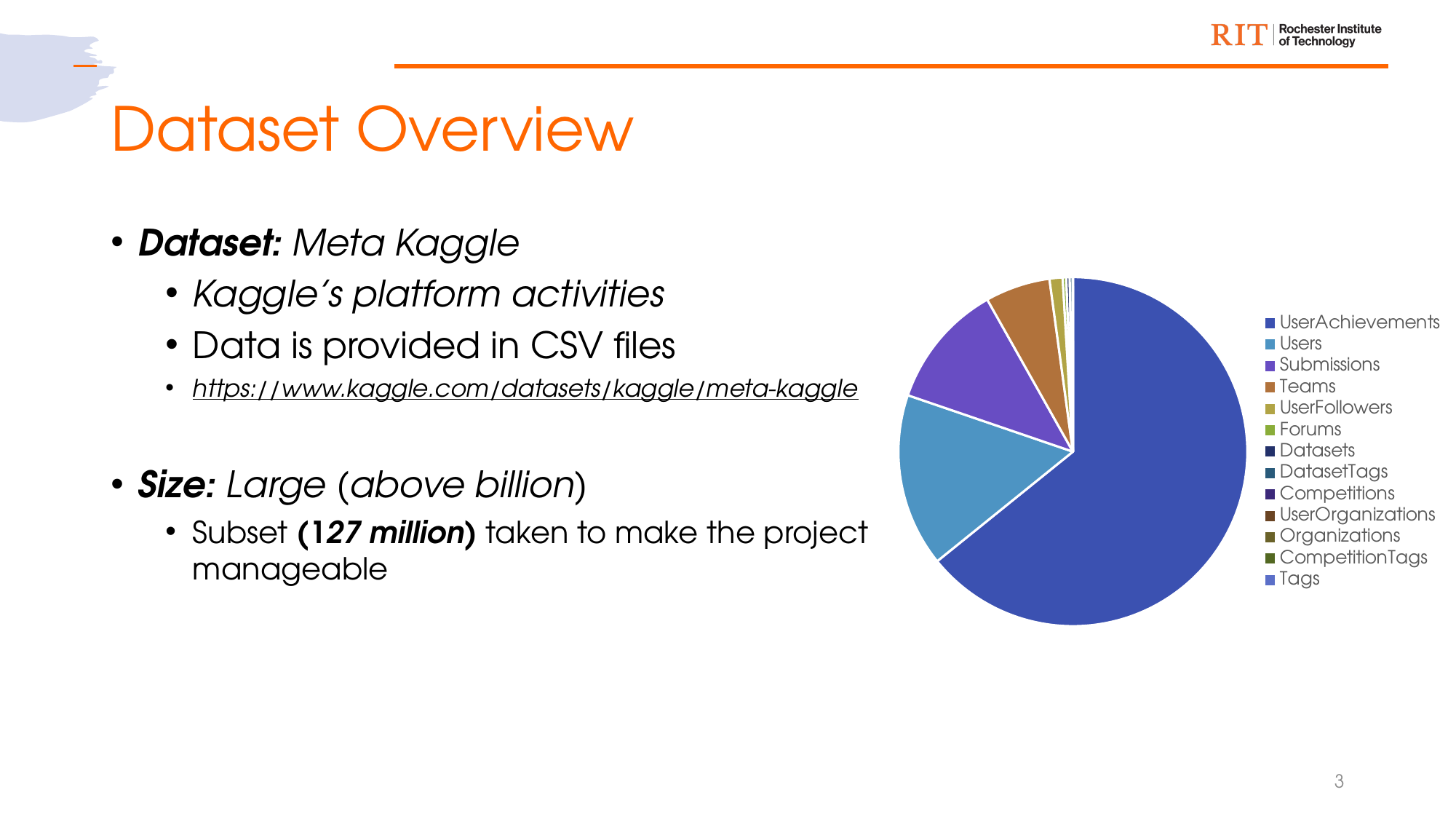

# Dataset Overview

### Chart

| Category | Column1 |
|---|---|
| UserAchievements | 81940708.0 |
| Users | 20485253.0 |
| Submissions | 14801034.0 |
| Teams | 7675480.0 |
| UserFollowers | 1552414.0 |
| Forums | 421293.0 |
| Datasets | 397793.0 |
| DatasetTags | 366505.0 |
| Competitions | 5695.0 |
| UserOrganizations | 2950.0 |
| Organizations | 1601.0 |
| CompetitionTags | 1046.0 |
| Tags | 821.0 |
Dataset: Meta Kaggle
Kaggle’s platform activities
Data is provided in CSV files
https://www.kaggle.com/datasets/kaggle/meta-kaggle

Size: Large (above billion)
Subset (127 million) taken to make the project manageable
3